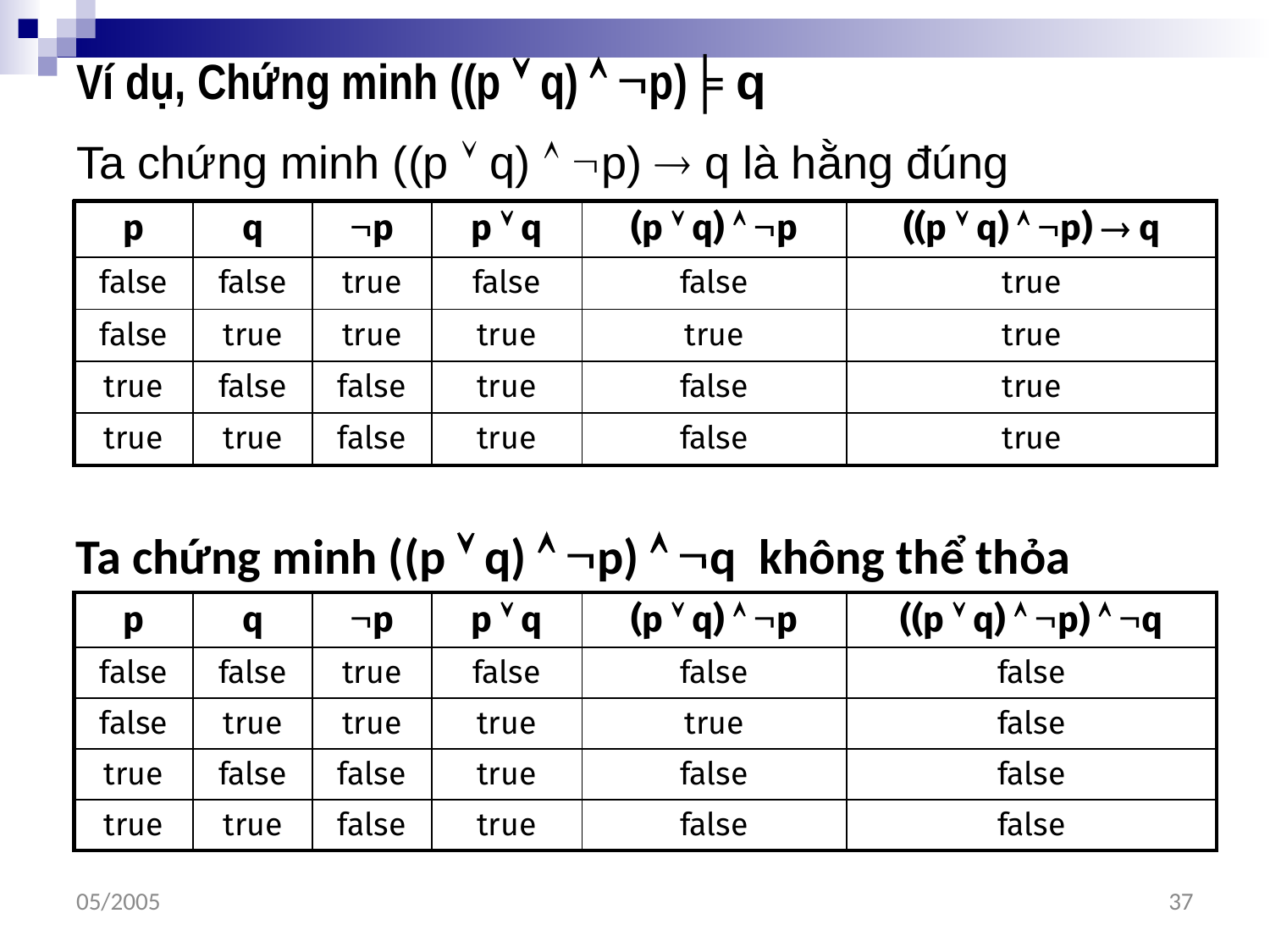

# Ví dụ, Chứng minh ((p ∨ q) ∧ ¬p)╞ q
Ta chứng minh ((p ∨ q) ∧ ¬p) → q là hằng đúng
| p | q | ¬p | p ∨ q | (p ∨ q) ∧ ¬p | ((p ∨ q) ∧ ¬p) → q |
| --- | --- | --- | --- | --- | --- |
| false | false | true | false | false | true |
| false | true | true | true | true | true |
| true | false | false | true | false | true |
| true | true | false | true | false | true |
Ta chứng minh ((p ∨ q) ∧ ¬p) ∧ ¬q  không thể thỏa
| p | q | ¬p | p ∨ q | (p ∨ q) ∧ ¬p | ((p ∨ q) ∧ ¬p) ∧ ¬q |
| --- | --- | --- | --- | --- | --- |
| false | false | true | false | false | false |
| false | true | true | true | true | false |
| true | false | false | true | false | false |
| true | true | false | true | false | false |
05/2005
37